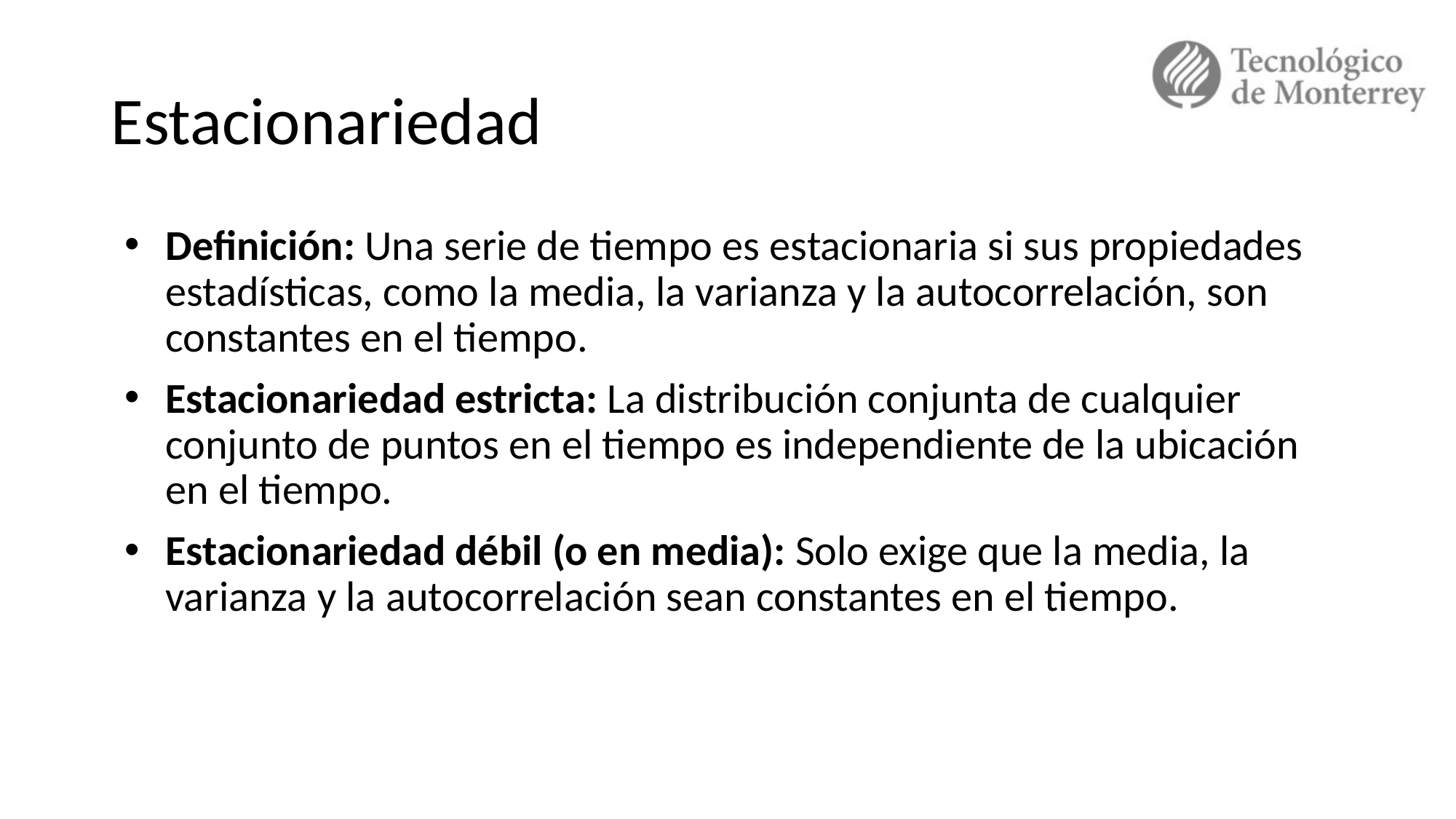

# Estacionariedad
Definición: Una serie de tiempo es estacionaria si sus propiedades estadísticas, como la media, la varianza y la autocorrelación, son constantes en el tiempo.
Estacionariedad estricta: La distribución conjunta de cualquier conjunto de puntos en el tiempo es independiente de la ubicación en el tiempo.
Estacionariedad débil (o en media): Solo exige que la media, la varianza y la autocorrelación sean constantes en el tiempo.